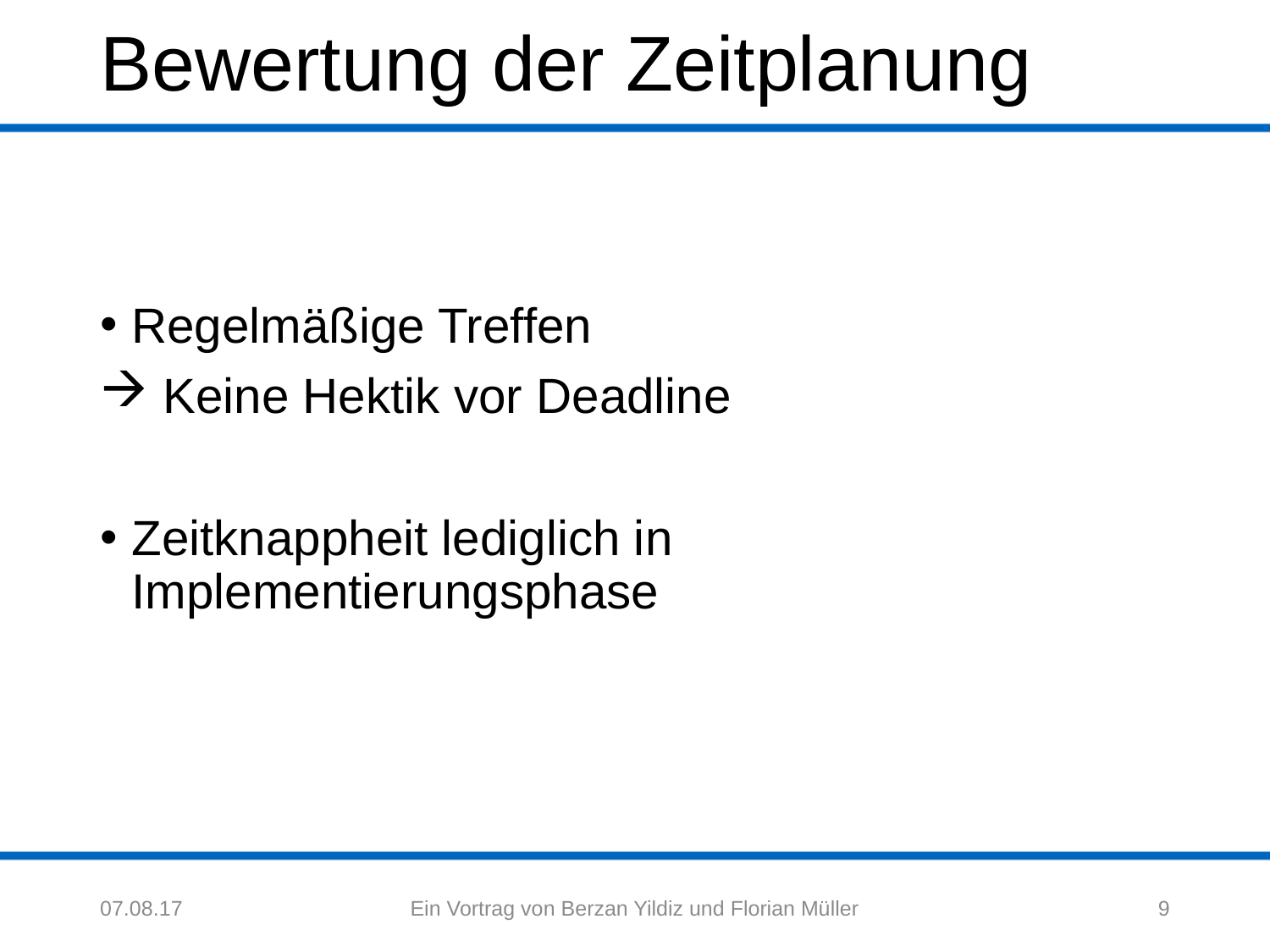

# Bewertung der Zeitplanung
Regelmäßige Treffen
 Keine Hektik vor Deadline

Zeitknappheit lediglich in Implementierungsphase
07.08.17
Ein Vortrag von Berzan Yildiz und Florian Müller
9